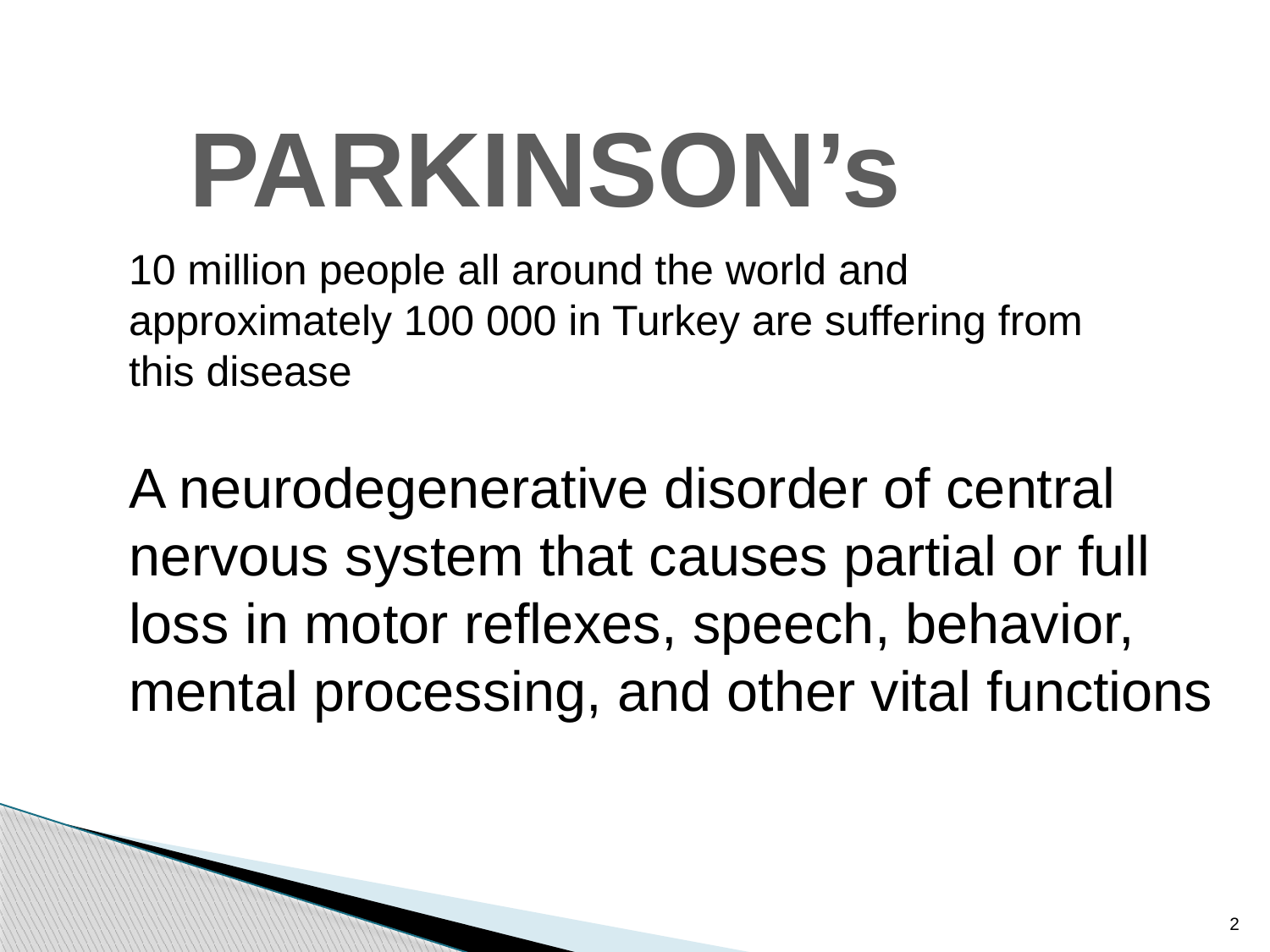

PARKINSON’s
10 million people all around the world and approximately 100 000 in Turkey are suffering from this disease
# A neurodegenerative disorder of central nervous system that causes partial or full loss in motor reflexes, speech, behavior, mental processing, and other vital functions
2